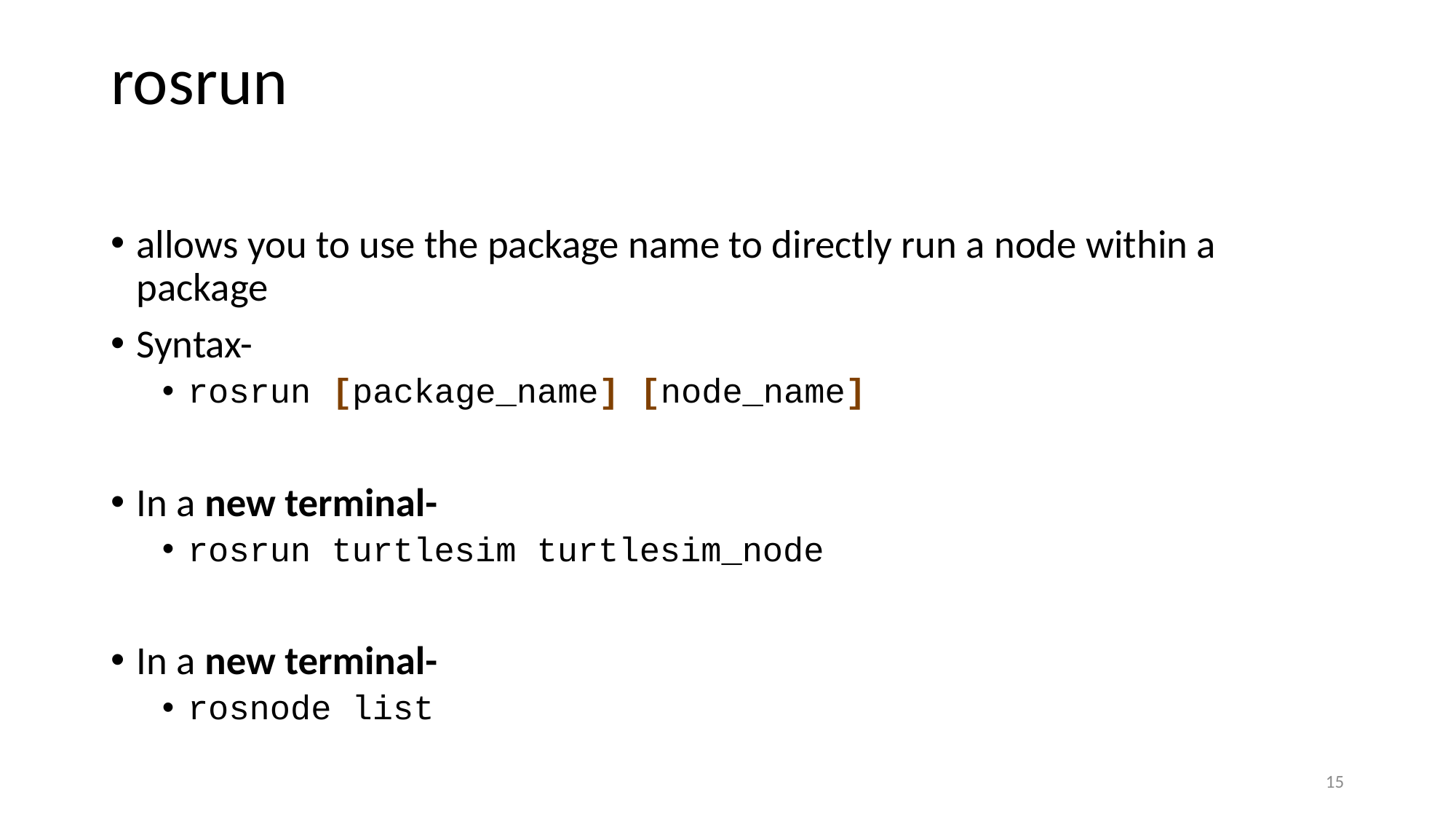

# rosrun
allows you to use the package name to directly run a node within a package
Syntax-
rosrun [package_name] [node_name]

In a new terminal-
rosrun turtlesim turtlesim_node

In a new terminal-
rosnode list

15